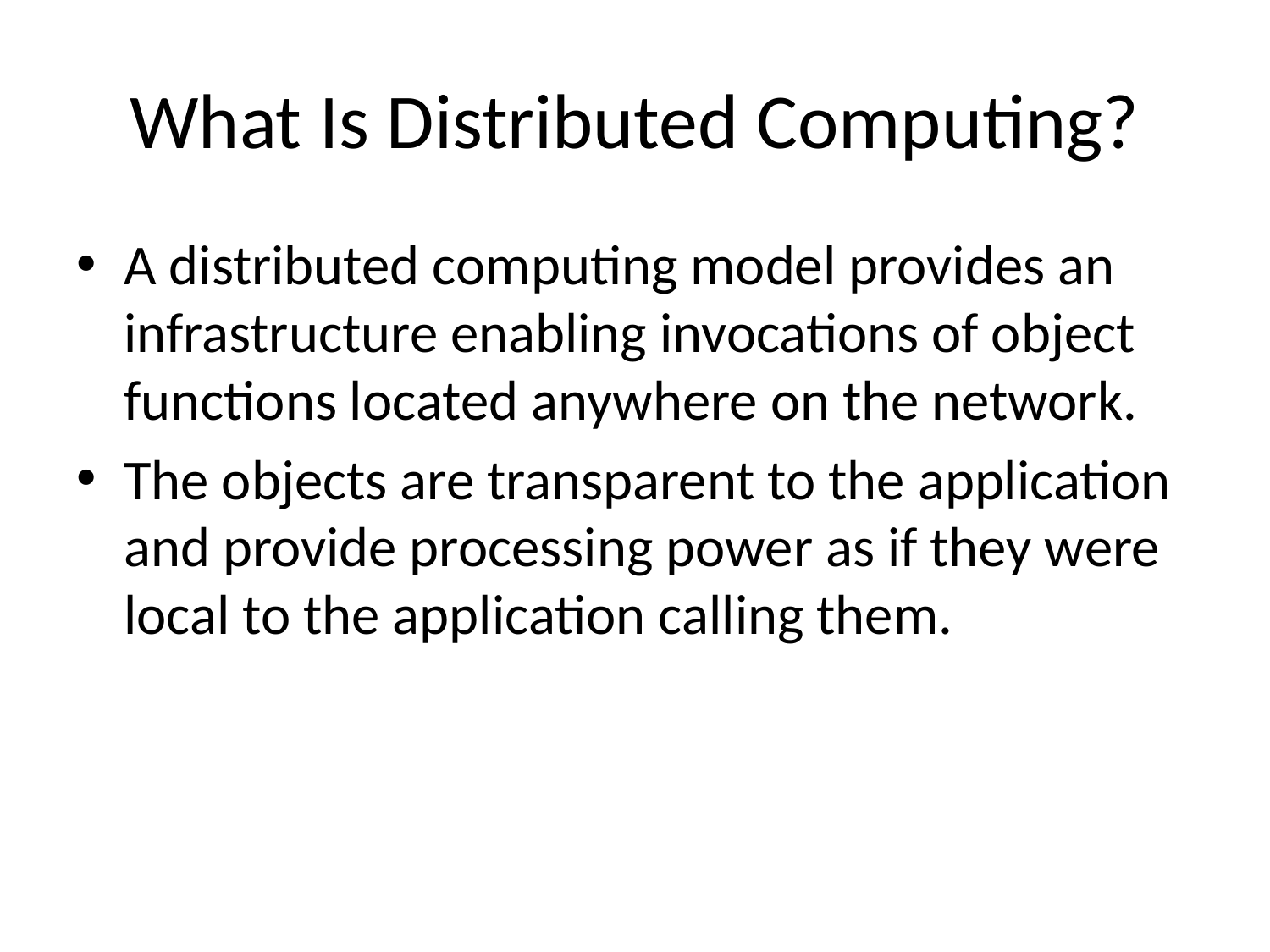

# What Is Distributed Computing?
A distributed computing model provides an infrastructure enabling invocations of object functions located anywhere on the network.
The objects are transparent to the application and provide processing power as if they were local to the application calling them.